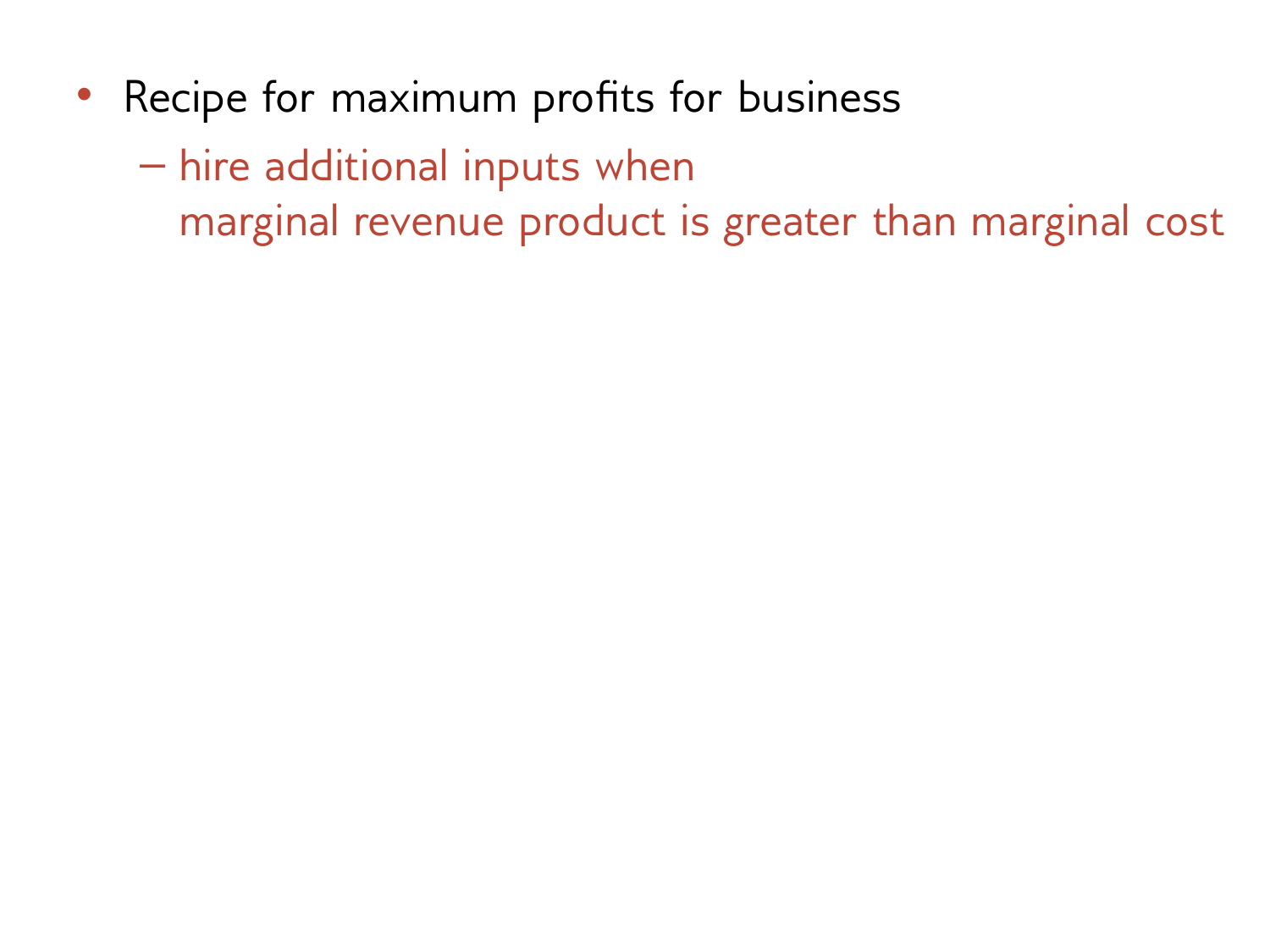

Recipe for maximum profits for business
hire additional inputs when
marginal revenue product is greater than marginal cost